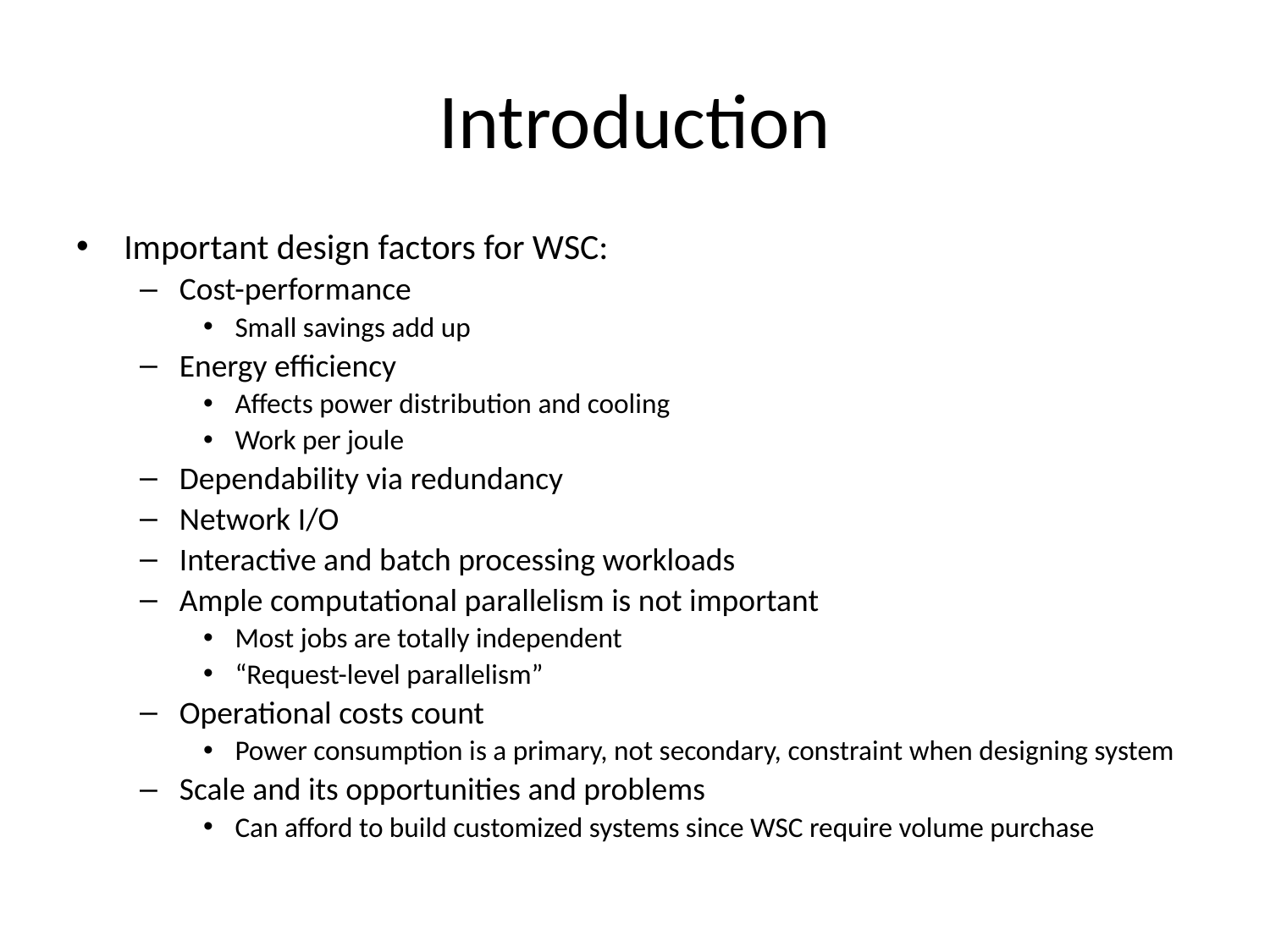

# Introduction
Important design factors for WSC:
Cost-performance
Small savings add up
Energy efficiency
Affects power distribution and cooling
Work per joule
Dependability via redundancy
Network I/O
Interactive and batch processing workloads
Ample computational parallelism is not important
Most jobs are totally independent
“Request-level parallelism”
Operational costs count
Power consumption is a primary, not secondary, constraint when designing system
Scale and its opportunities and problems
Can afford to build customized systems since WSC require volume purchase